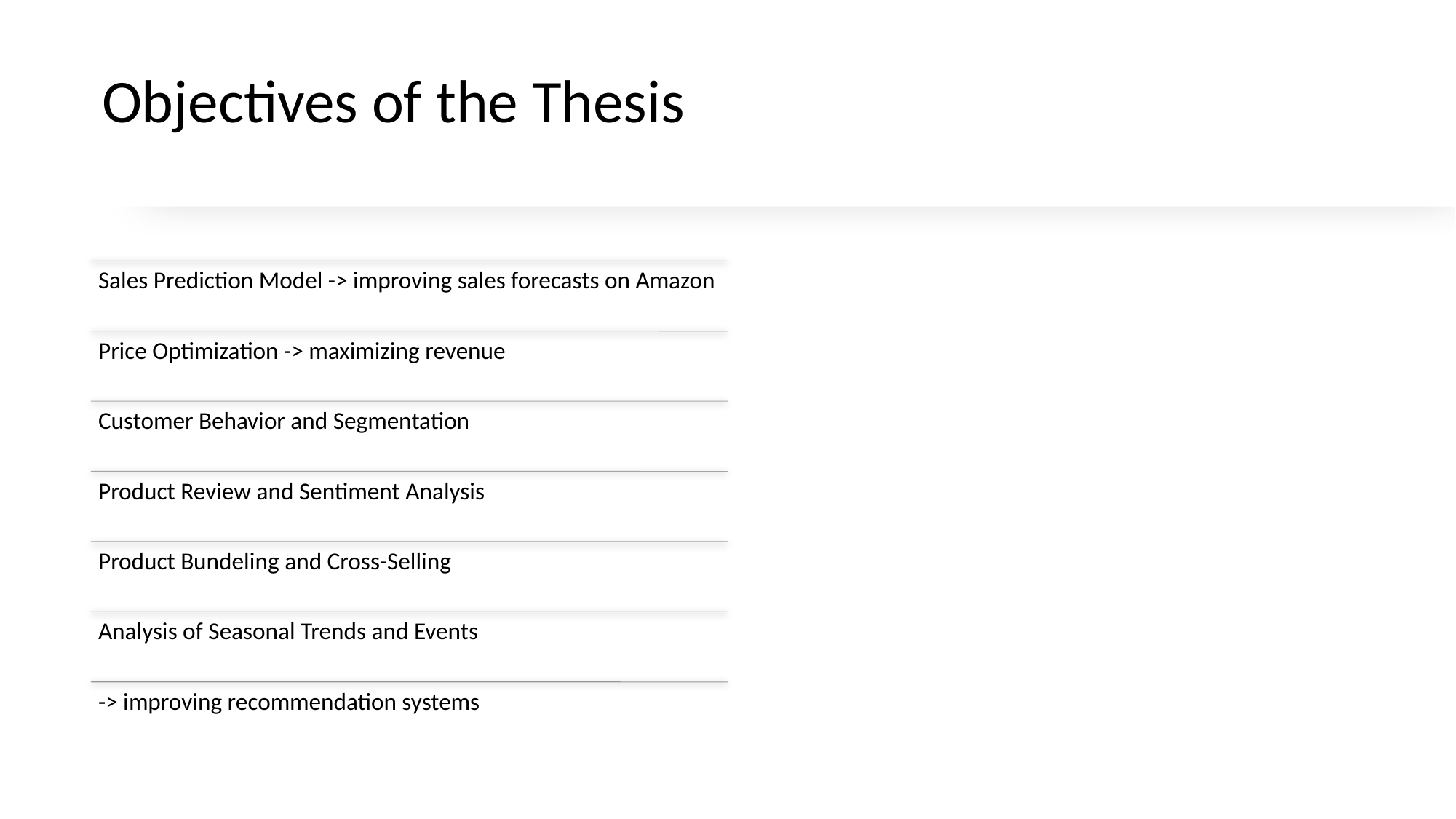

# Objectives of the Thesis
Sales Prediction Model -> improving sales forecasts on Amazon
Price Optimization -> maximizing revenue
Customer Behavior and Segmentation
Product Review and Sentiment Analysis
Product Bundeling and Cross-Selling
Analysis of Seasonal Trends and Events
-> improving recommendation systems